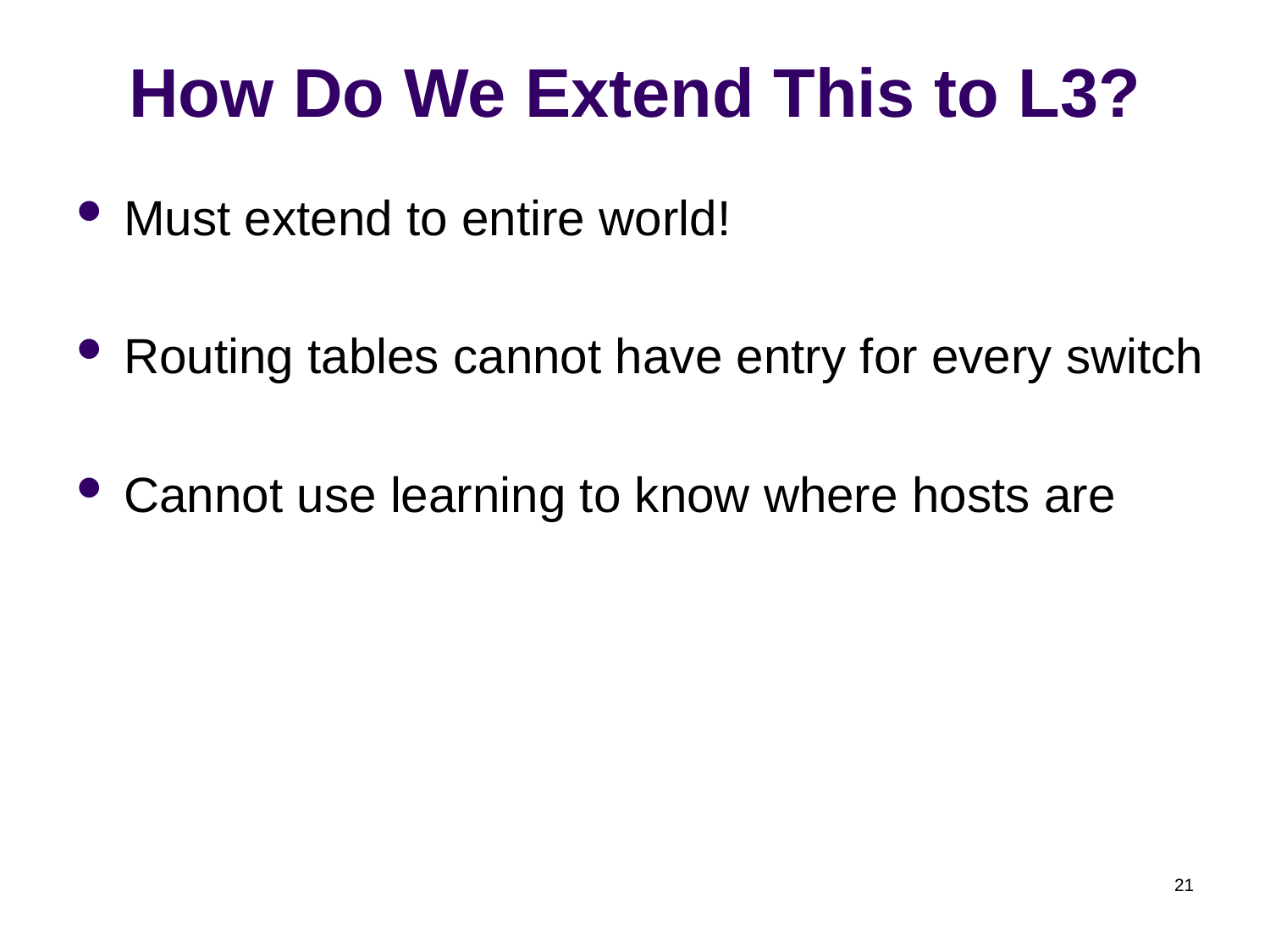

# How Do We Extend This to L3?
Must extend to entire world!

Routing tables cannot have entry for every switch

Cannot use learning to know where hosts are

21